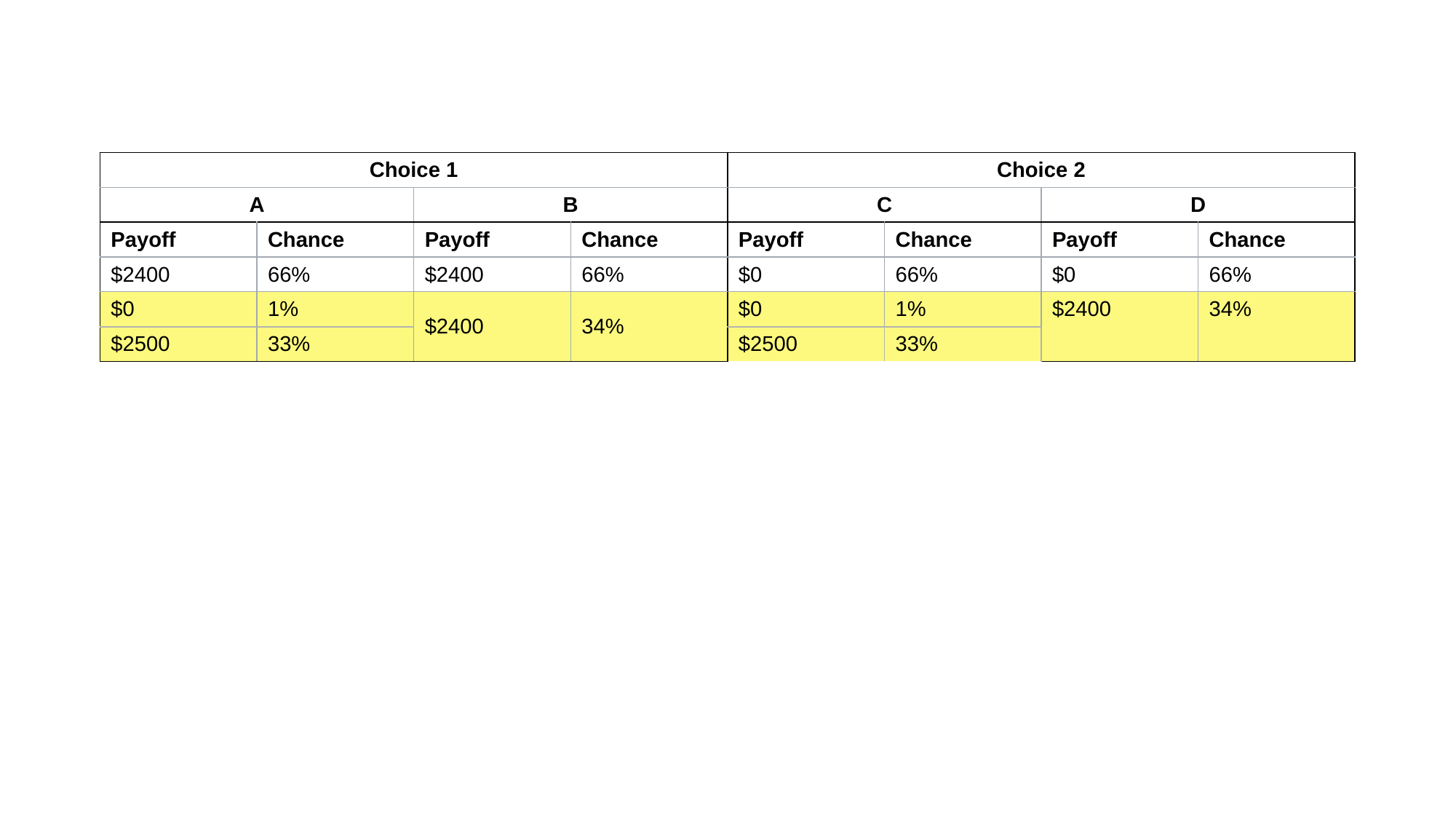

| Choice 1 |  |  |  | Choice 2 |  |  |  |
| --- | --- | --- | --- | --- | --- | --- | --- |
| A |  | B |  | C |  | D |  |
| Payoff | Chance | Payoff | Chance | Payoff | Chance | Payoff | Chance |
| $2400 | 66% | $2400 | 66% | $0 | 66% | $0 | 66% |
| $0 | 1% | $2400 | 34% | $0 | 1% | $2400 | 34% |
| $2500 | 33% | $5 million | 10% | $2500 | 33% |  |  |